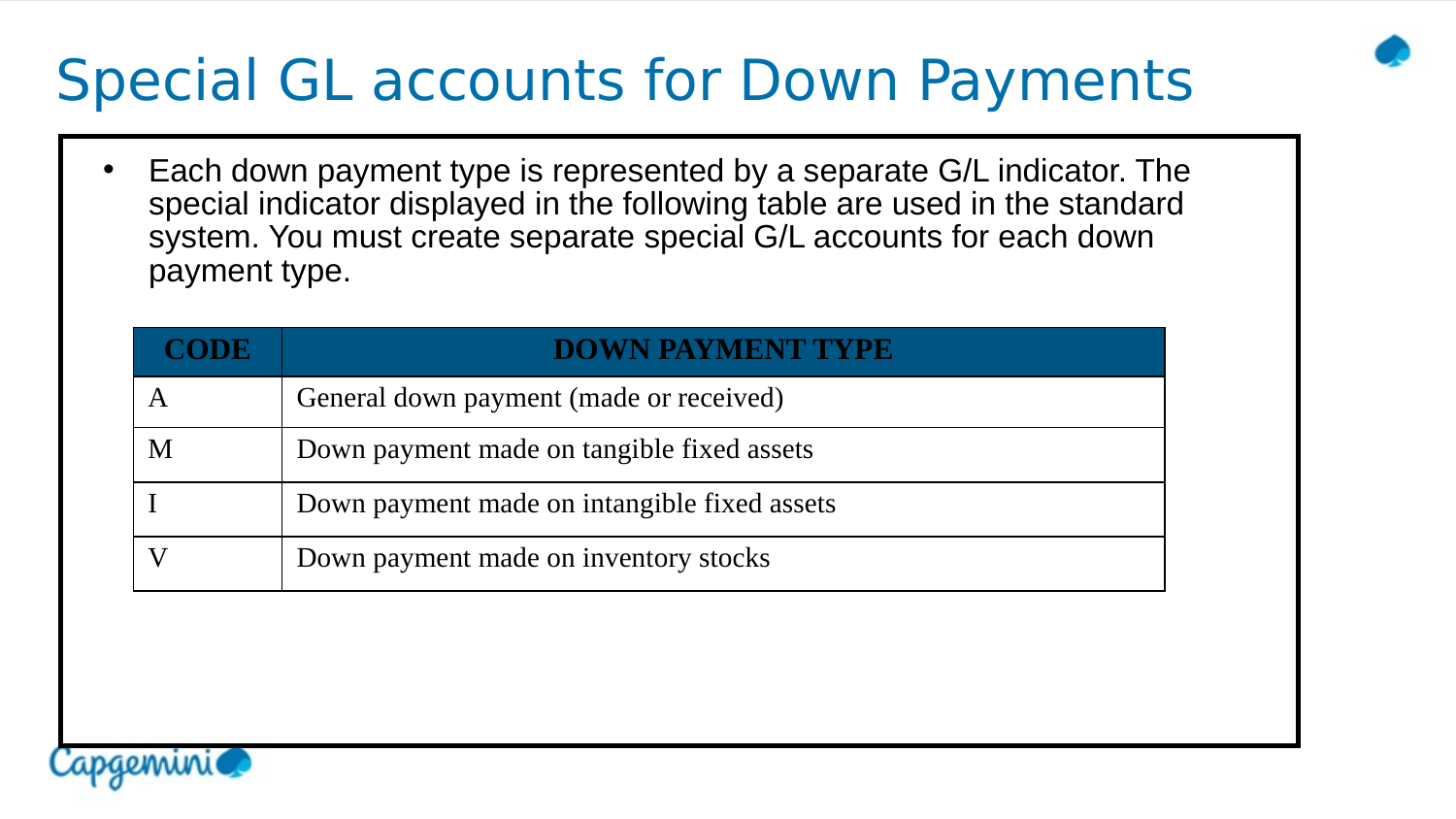

# Special GL accounts for Down Payments

Each down payment type is represented by a separate G/L indicator. The special indicator displayed in the following table are used in the standard system. You must create separate special G/L accounts for each down payment type.
| CODE | DOWN PAYMENT TYPE |
| --- | --- |
| A | General down payment (made or received) |
| M | Down payment made on tangible fixed assets |
| I | Down payment made on intangible fixed assets |
| V | Down payment made on inventory stocks |